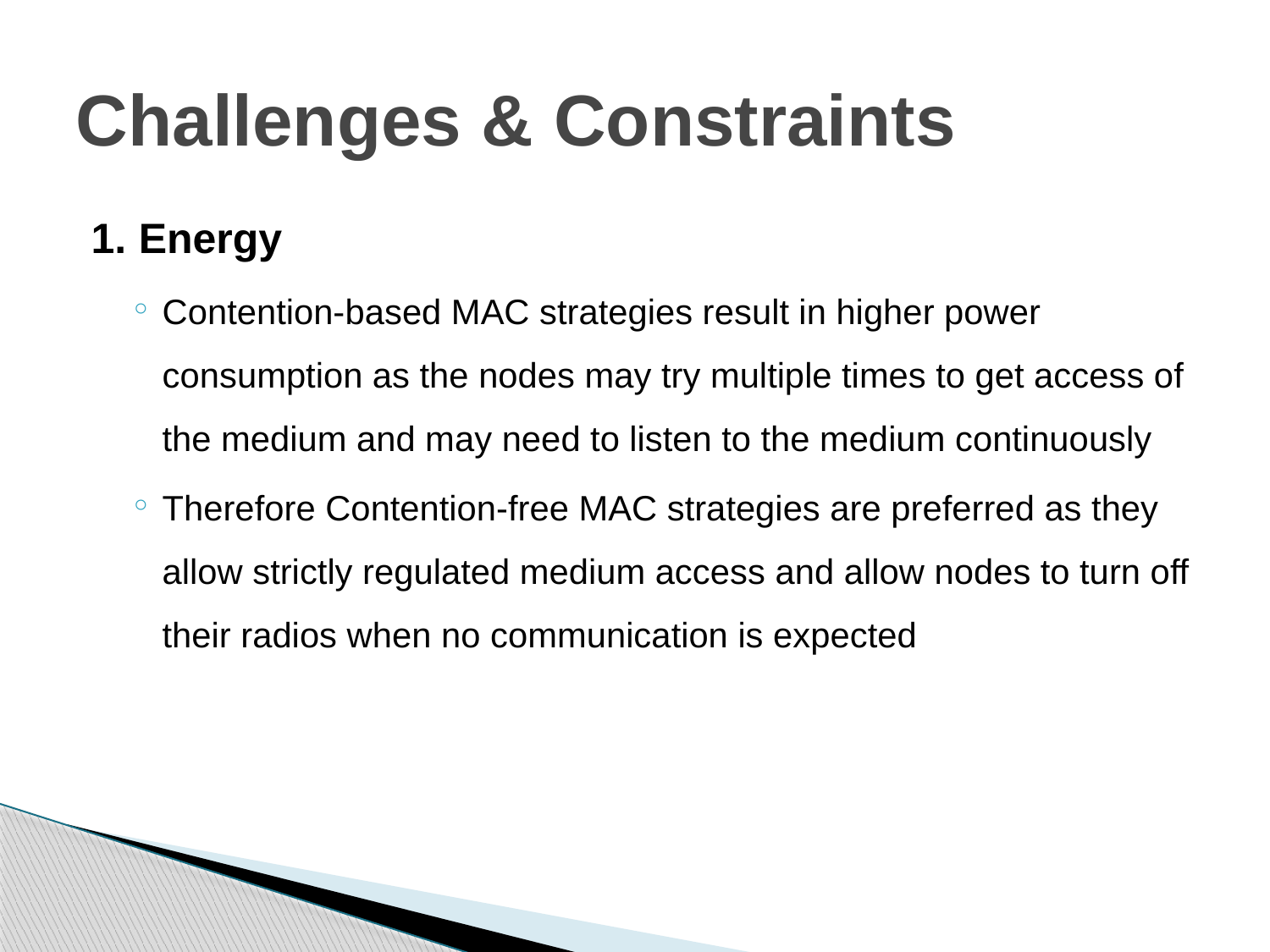

# Challenges & Constraints
Energy
Contention-based MAC strategies result in higher power consumption as the nodes may try multiple times to get access of the medium and may need to listen to the medium continuously
Therefore Contention-free MAC strategies are preferred as they allow strictly regulated medium access and allow nodes to turn off their radios when no communication is expected